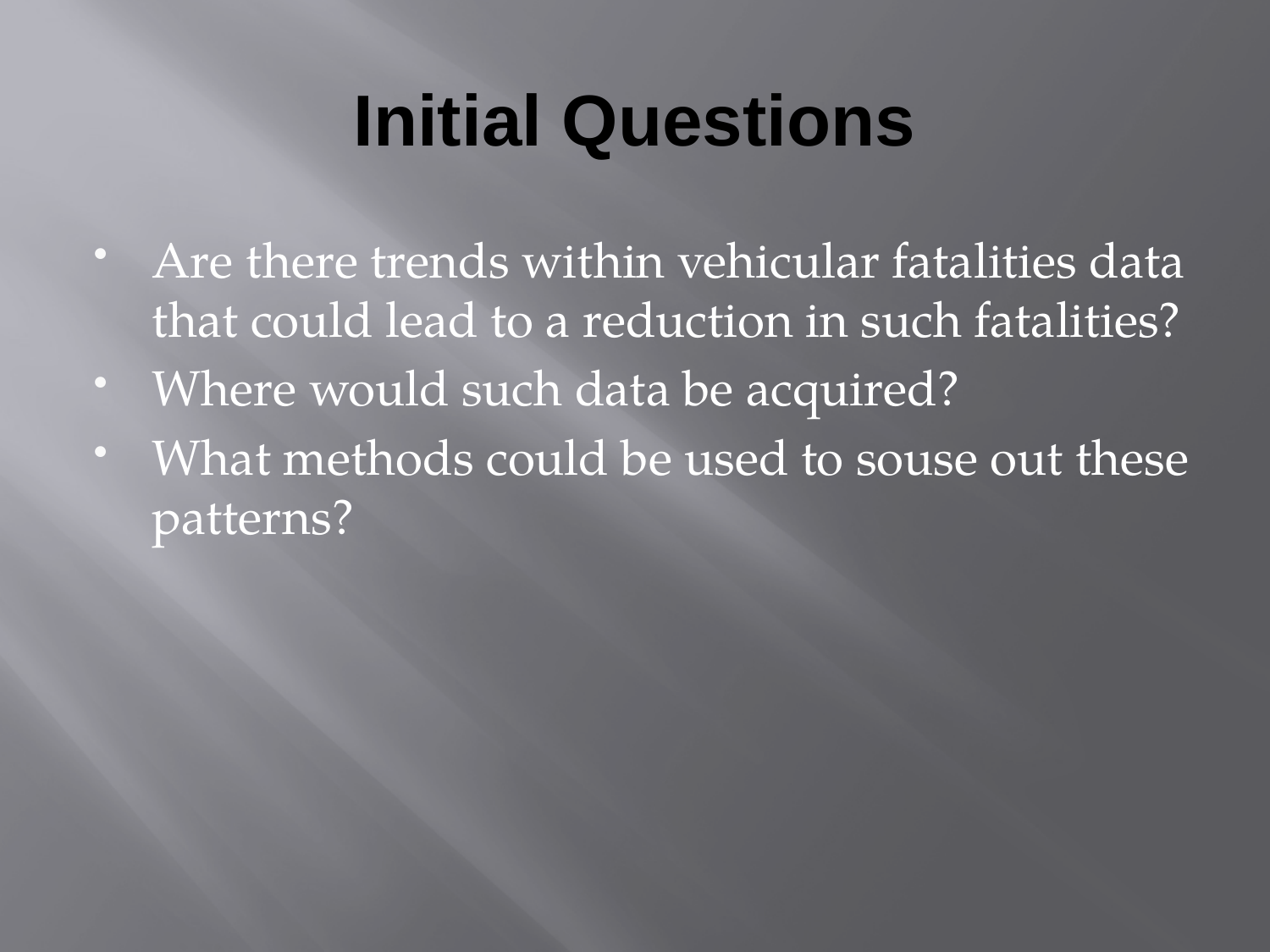

# Initial Questions
Are there trends within vehicular fatalities data that could lead to a reduction in such fatalities?
Where would such data be acquired?
What methods could be used to souse out these patterns?